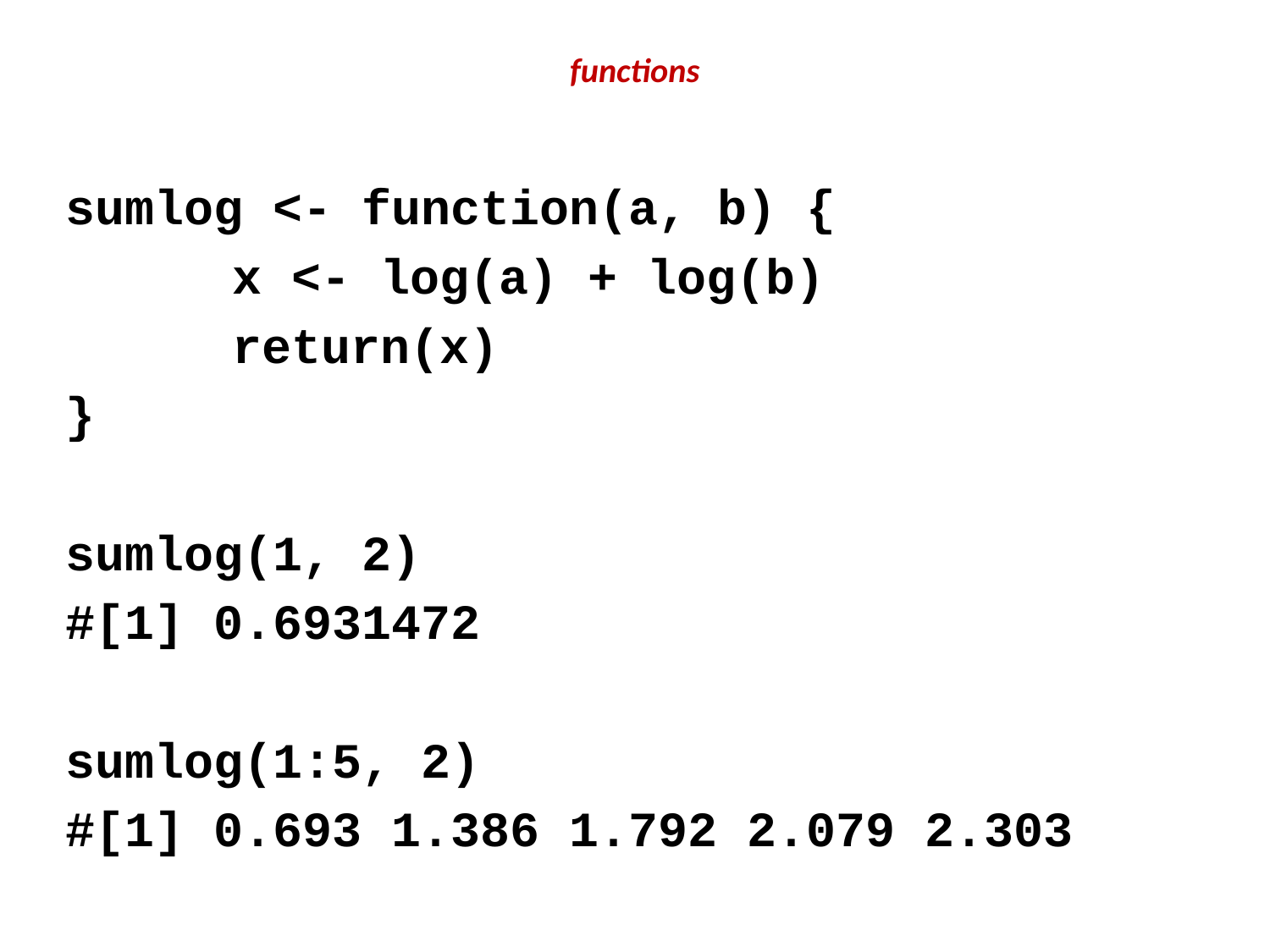

# functions
sumlog <- function(a, b) {
		x <- log(a) + log(b)
		return(x)
}

sumlog(1, 2)
#[1] 0.6931472

sumlog(1:5, 2)
#[1] 0.693 1.386 1.792 2.079 2.303